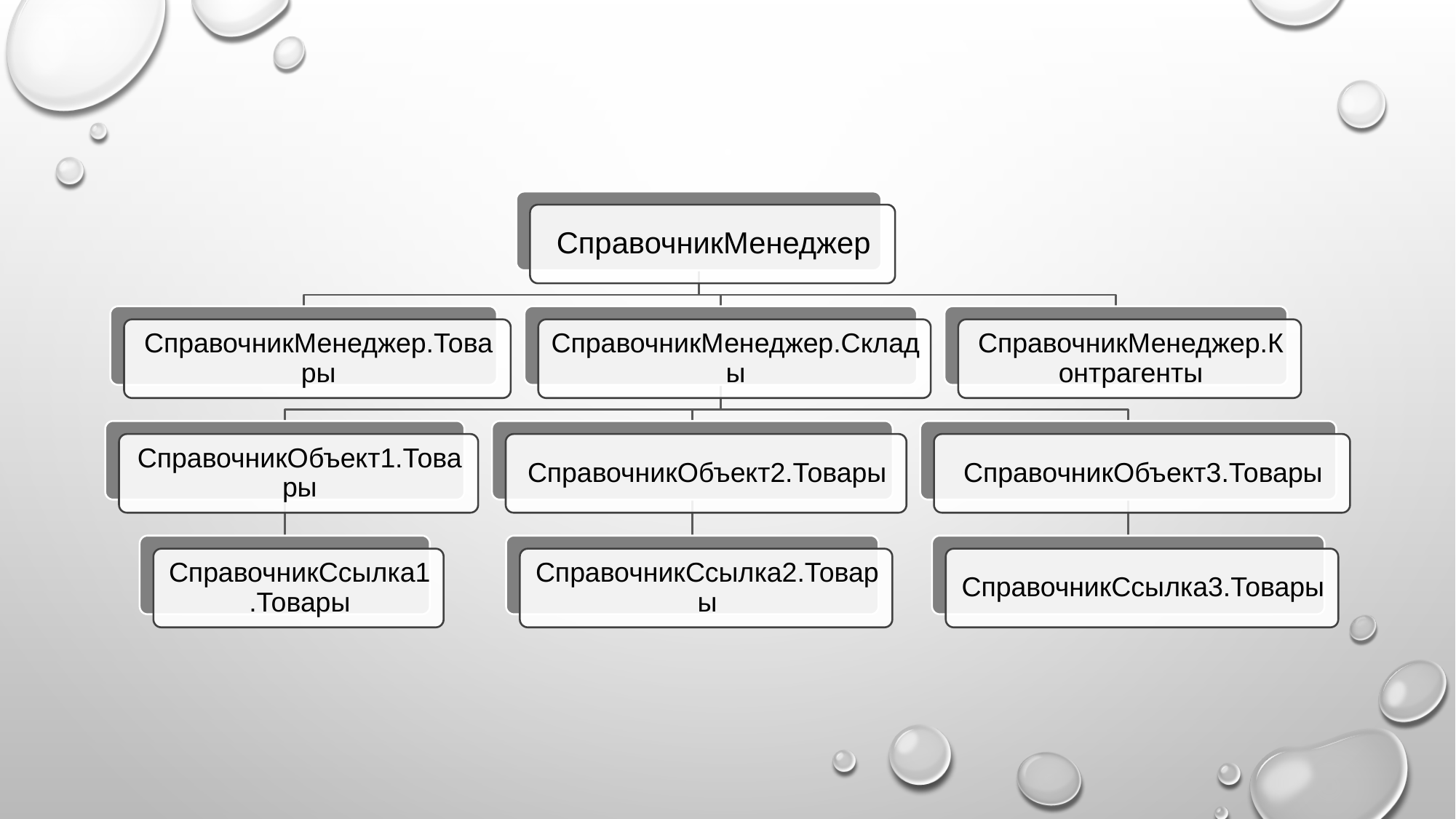

СправочникМенеджер
СправочникМенеджер.Товары
СправочникМенеджер.Склады
СправочникОбъект1.Товары
СправочникСсылка1.Товары
СправочникОбъект2.Товары
СправочникСсылка2.Товары
СправочникОбъект3.Товары
СправочникСсылка3.Товары
СправочникМенеджер.Контрагенты